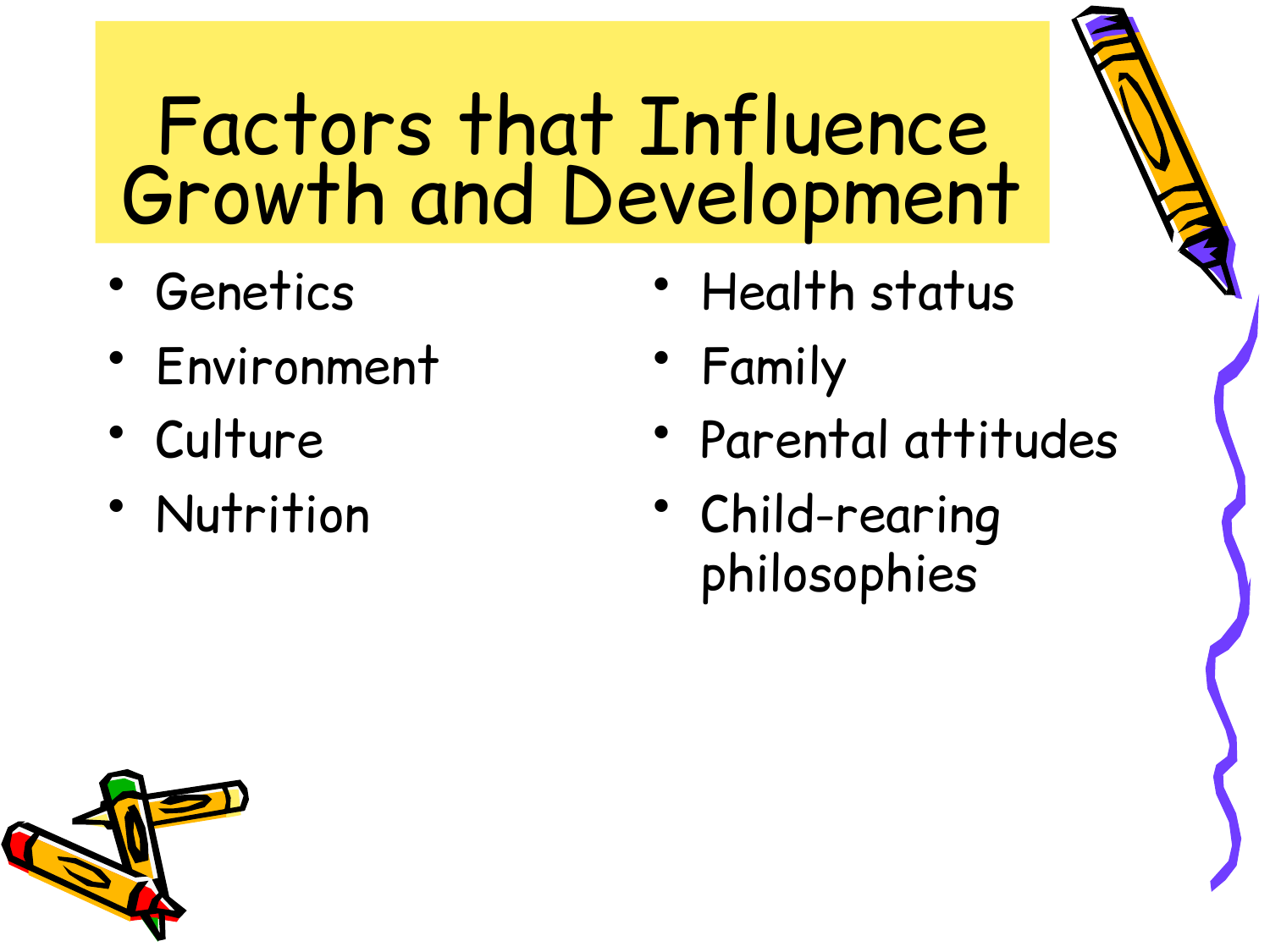

# Factors that Influence Growth and Development
Genetics
Environment
Culture
Nutrition

Health status
Family
Parental attitudes
Child-rearing philosophies